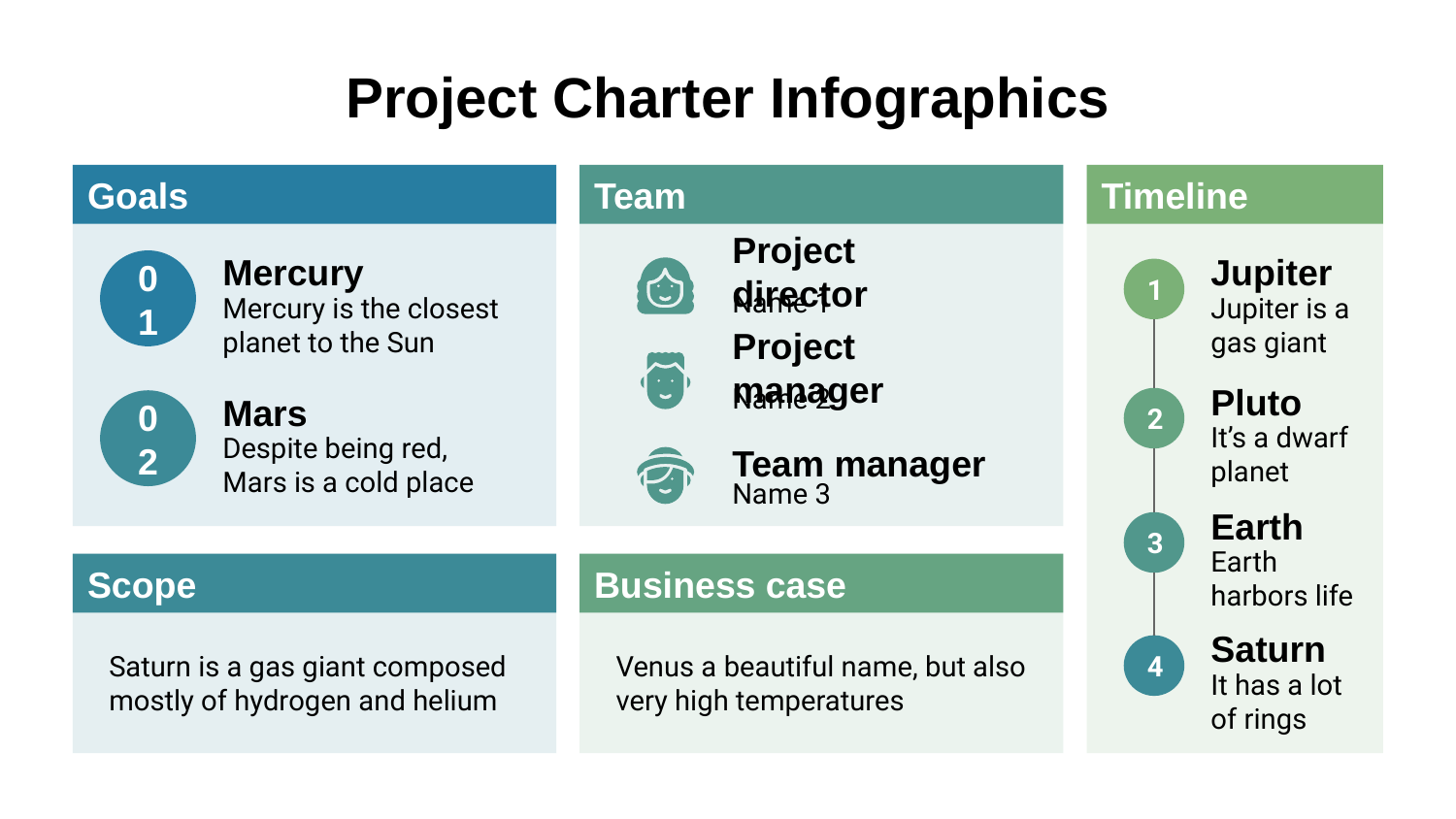

# Project Charter Infographics

Goals
Mercury
Mercury is the closest planet to the Sun
01
02
Mars
Despite being red, Mars is a cold place

Team
Project director
Name 1
Project manager
Name 2
Team manager
Name 3
Timeline
Jupiter
Jupiter is a gas giant
1
Pluto
It’s a dwarf planet
2
Earth
Earth harbors life
3
Saturn
It has a lot of rings
4

Scope
Saturn is a gas giant composed mostly of hydrogen and helium

Business case
Venus a beautiful name, but also very high temperatures